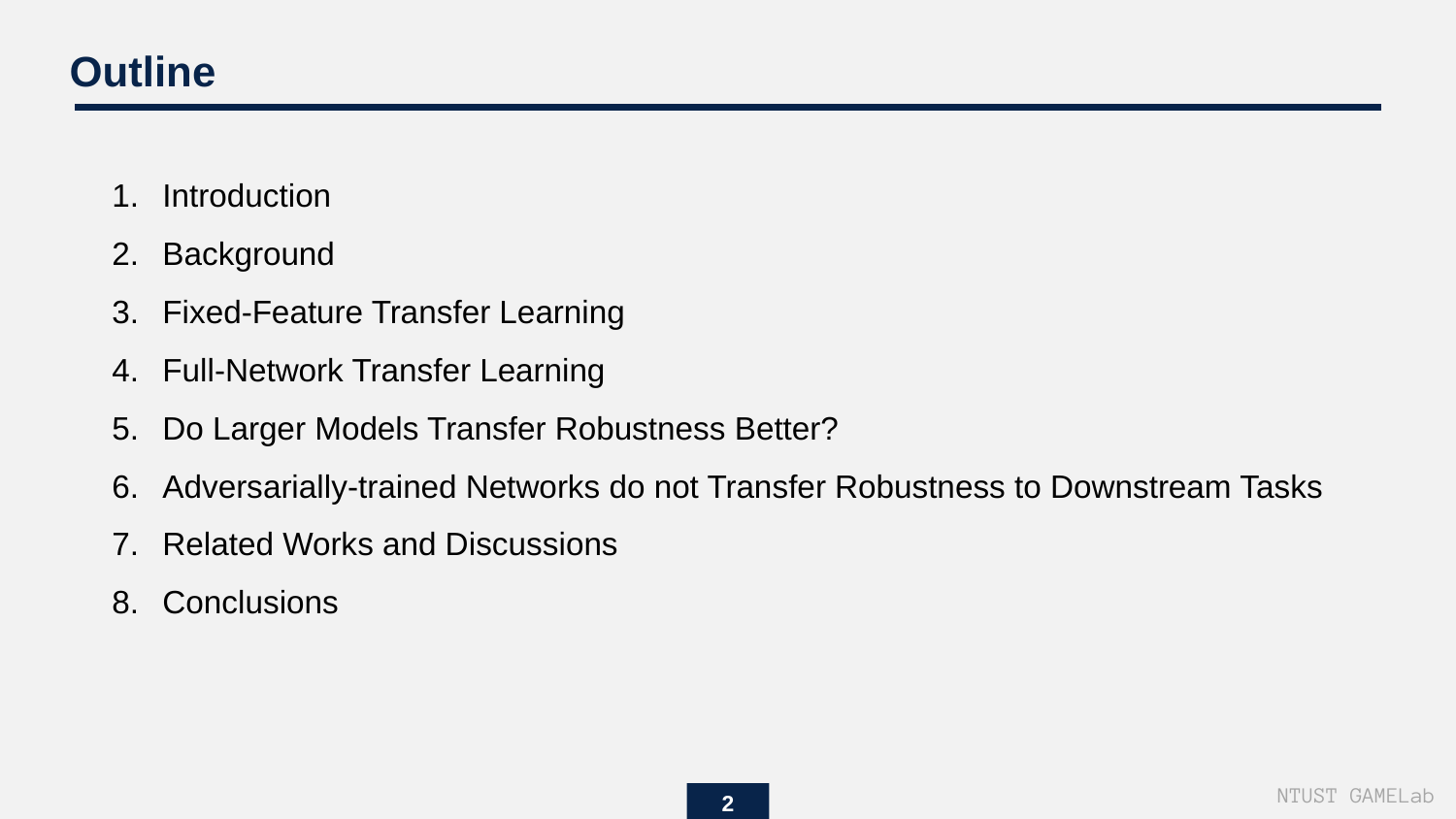

Outline

Introduction
Background
Fixed-Feature Transfer Learning
Full-Network Transfer Learning
Do Larger Models Transfer Robustness Better?
Adversarially-trained Networks do not Transfer Robustness to Downstream Tasks
Related Works and Discussions
Conclusions

NTUST GAMELab
2